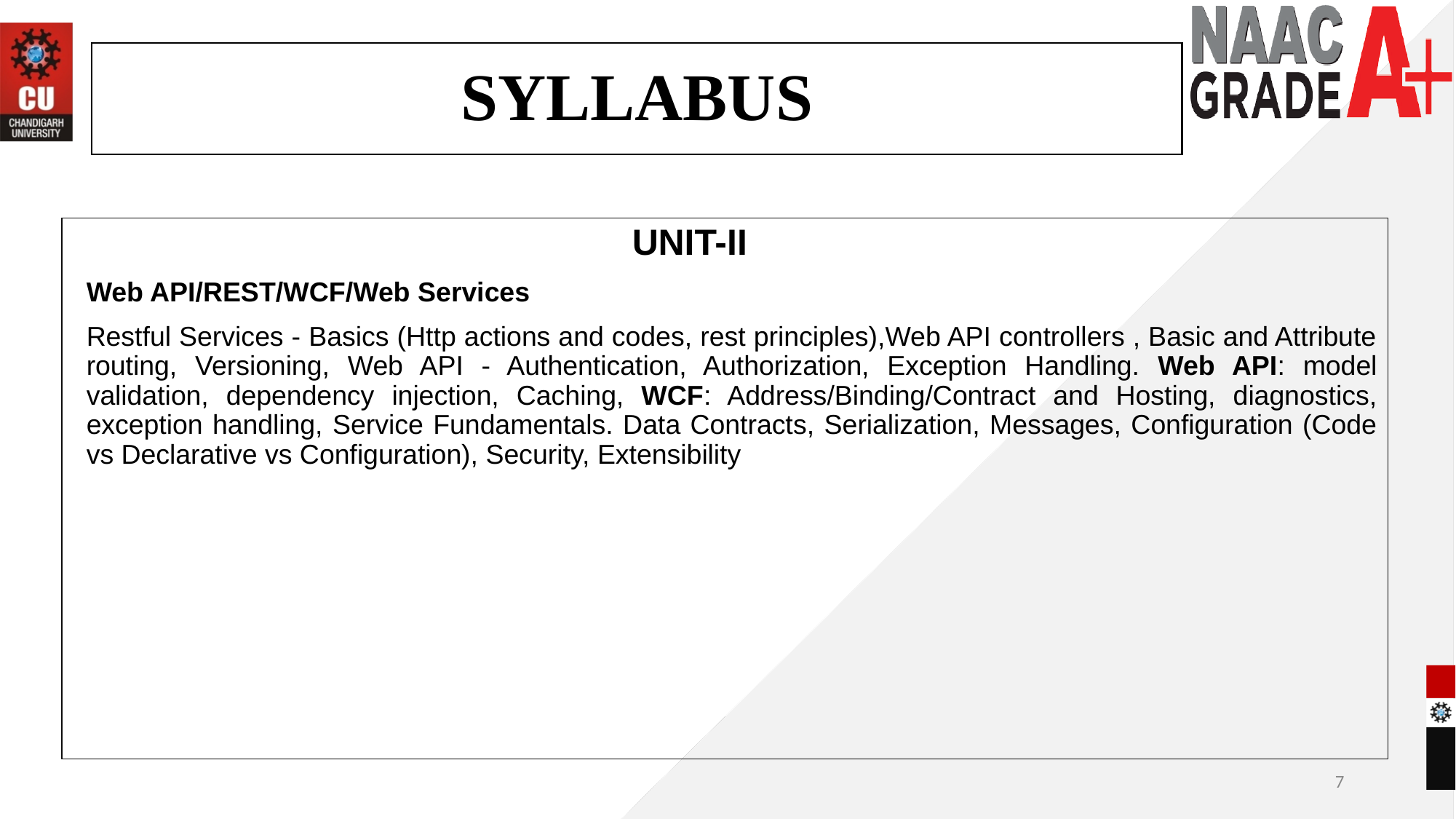

# SYLLABUS
					UNIT-II
Web API/REST/WCF/Web Services
Restful Services - Basics (Http actions and codes, rest principles),Web API controllers , Basic and Attribute routing, Versioning, Web API - Authentication, Authorization, Exception Handling. Web API: model validation, dependency injection, Caching, WCF: Address/Binding/Contract and Hosting, diagnostics, exception handling, Service Fundamentals. Data Contracts, Serialization, Messages, Configuration (Code vs Declarative vs Configuration), Security, Extensibility
7